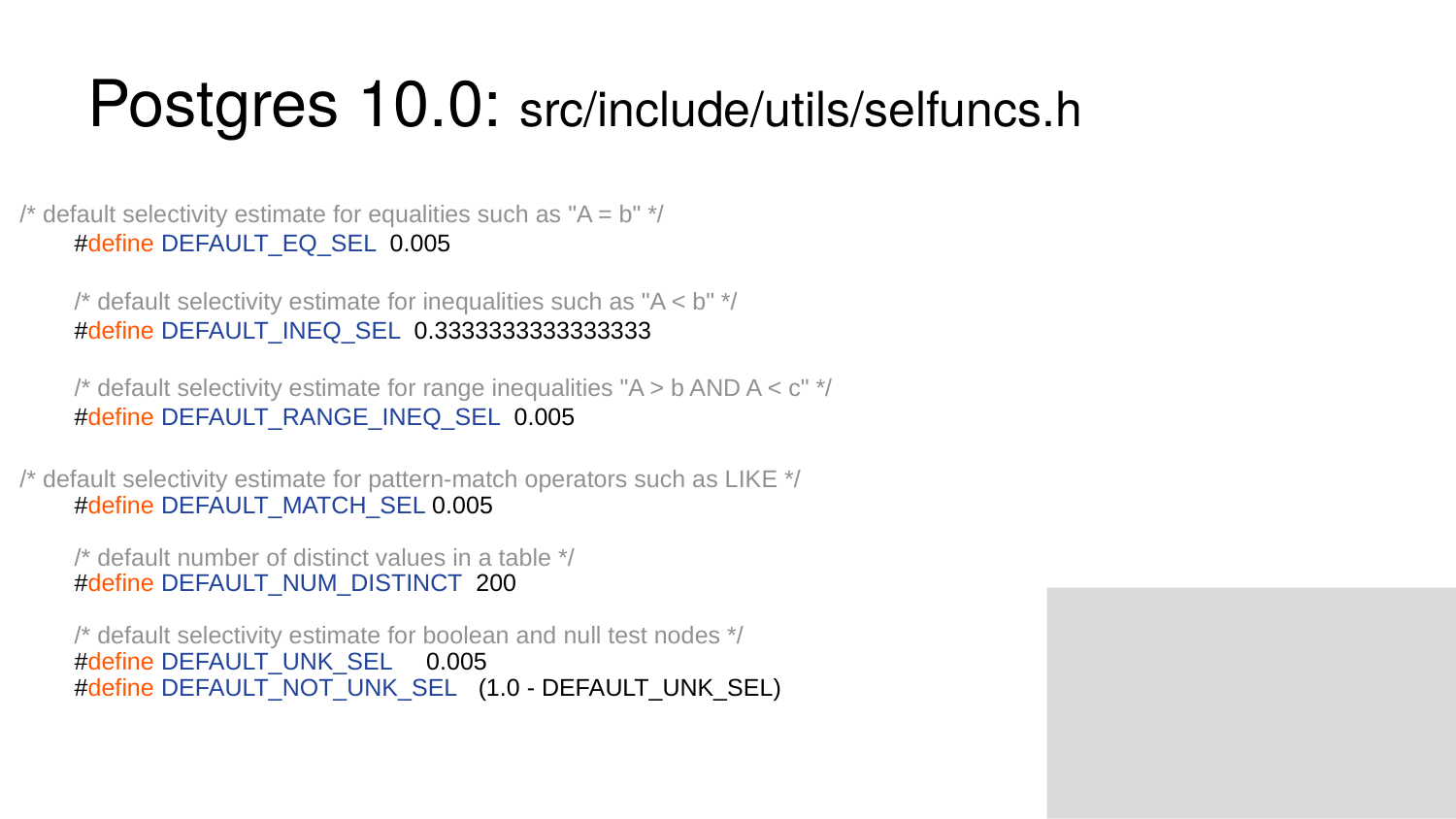

# Postgres 10.0: src/include/utils/selfuncs.h
/* default selectivity estimate for equalities such as "A = b" */
#define DEFAULT_EQ_SEL  0.005
/* default selectivity estimate for inequalities such as "A < b" */
#define DEFAULT_INEQ_SEL  0.3333333333333333
/* default selectivity estimate for range inequalities "A > b AND A < c" */
#define DEFAULT_RANGE_INEQ_SEL  0.005

/* default selectivity estimate for pattern-match operators such as LIKE */
#define DEFAULT_MATCH_SEL 0.005
/* default number of distinct values in a table */
#define DEFAULT_NUM_DISTINCT  200
/* default selectivity estimate for boolean and null test nodes */
#define DEFAULT_UNK_SEL     0.005
#define DEFAULT_NOT_UNK_SEL   (1.0 - DEFAULT_UNK_SEL)